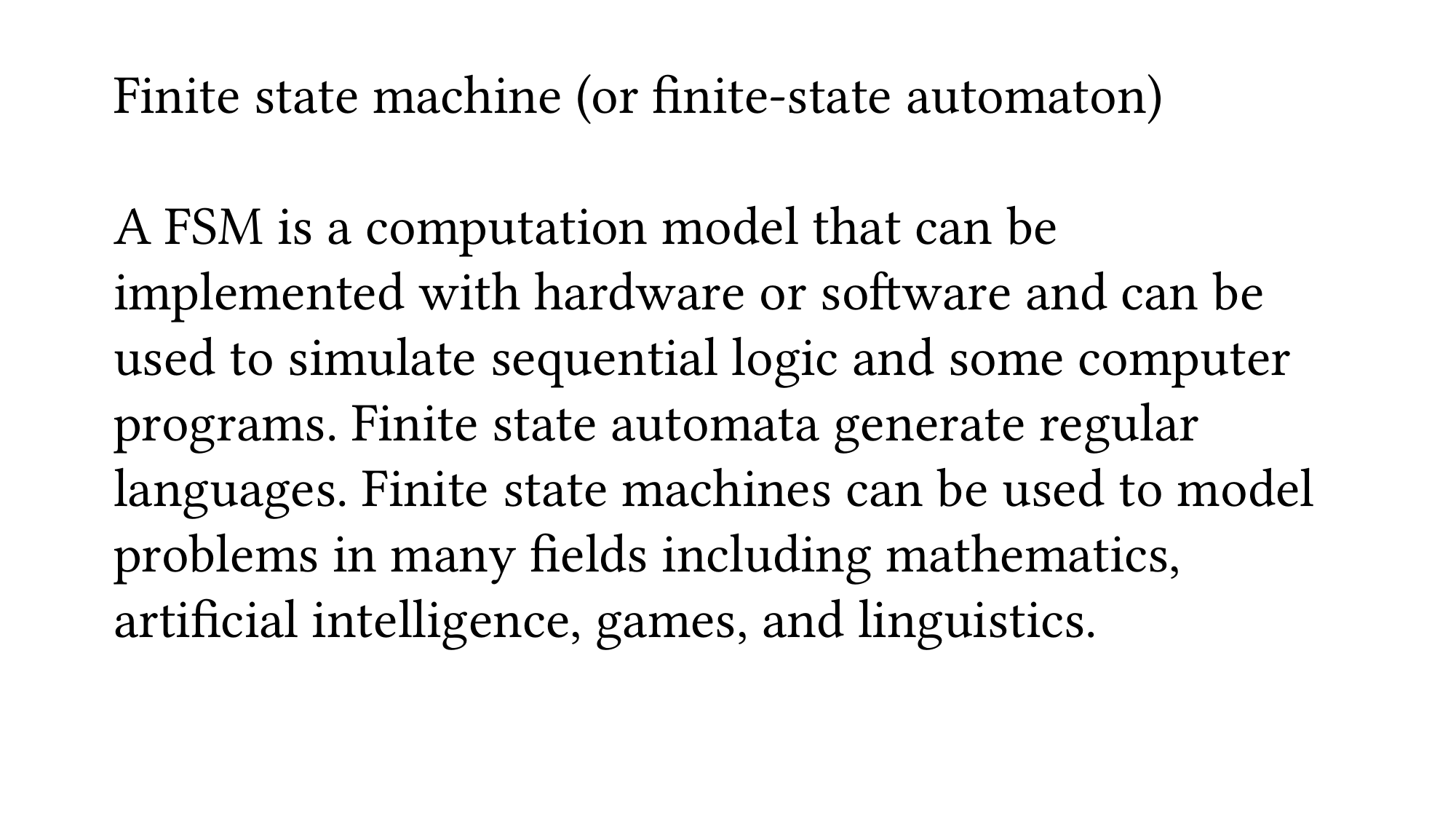

Finite state machine (or finite-state automaton)

A FSM is a computation model that can be implemented with hardware or software and can be used to simulate sequential logic and some computer programs. Finite state automata generate regular languages. Finite state machines can be used to model problems in many fields including mathematics, artificial intelligence, games, and linguistics.